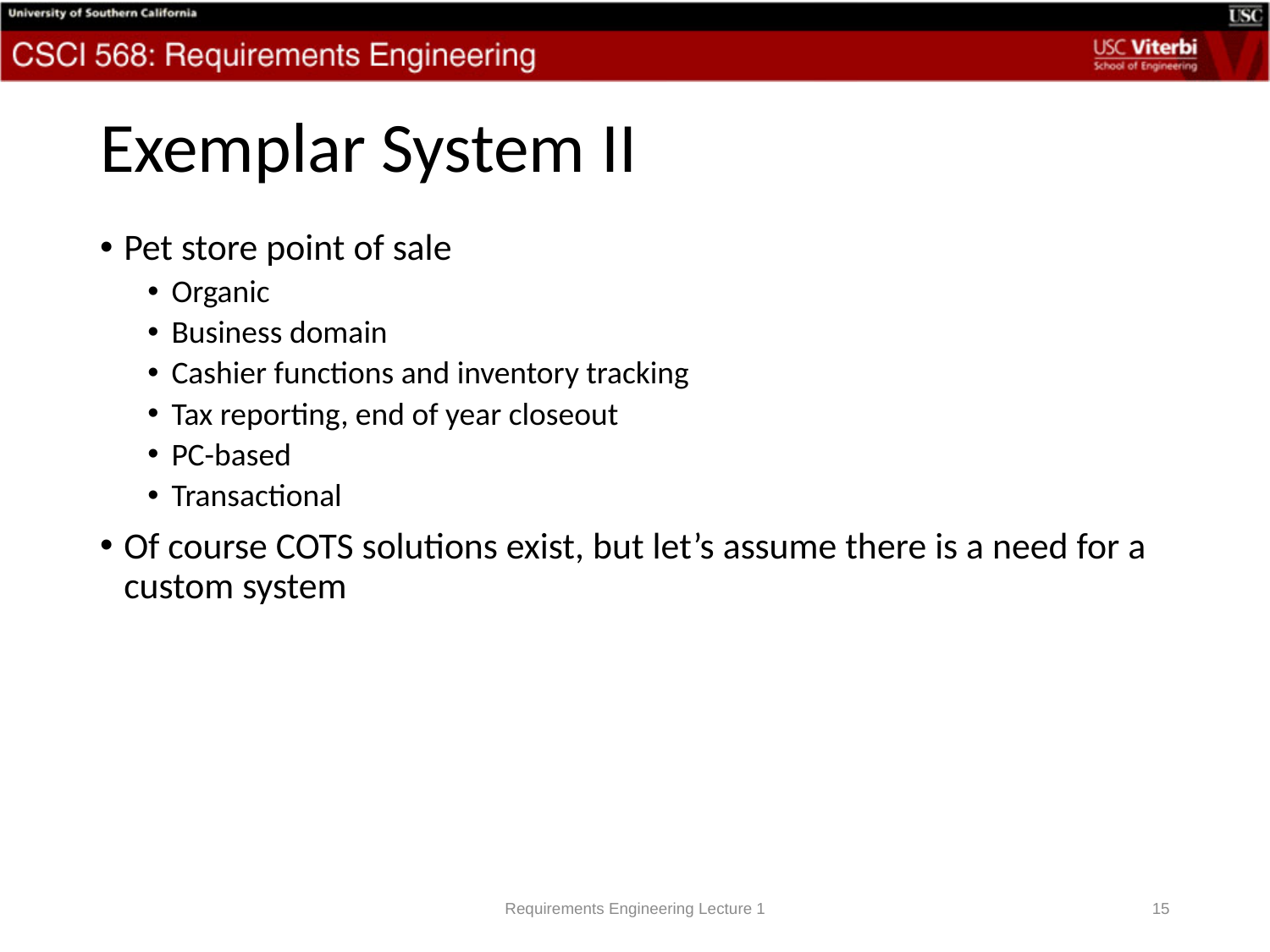

# Exemplar System II
Pet store point of sale
Organic
Business domain
Cashier functions and inventory tracking
Tax reporting, end of year closeout
PC-based
Transactional
Of course COTS solutions exist, but let’s assume there is a need for a custom system
Requirements Engineering Lecture 1
15